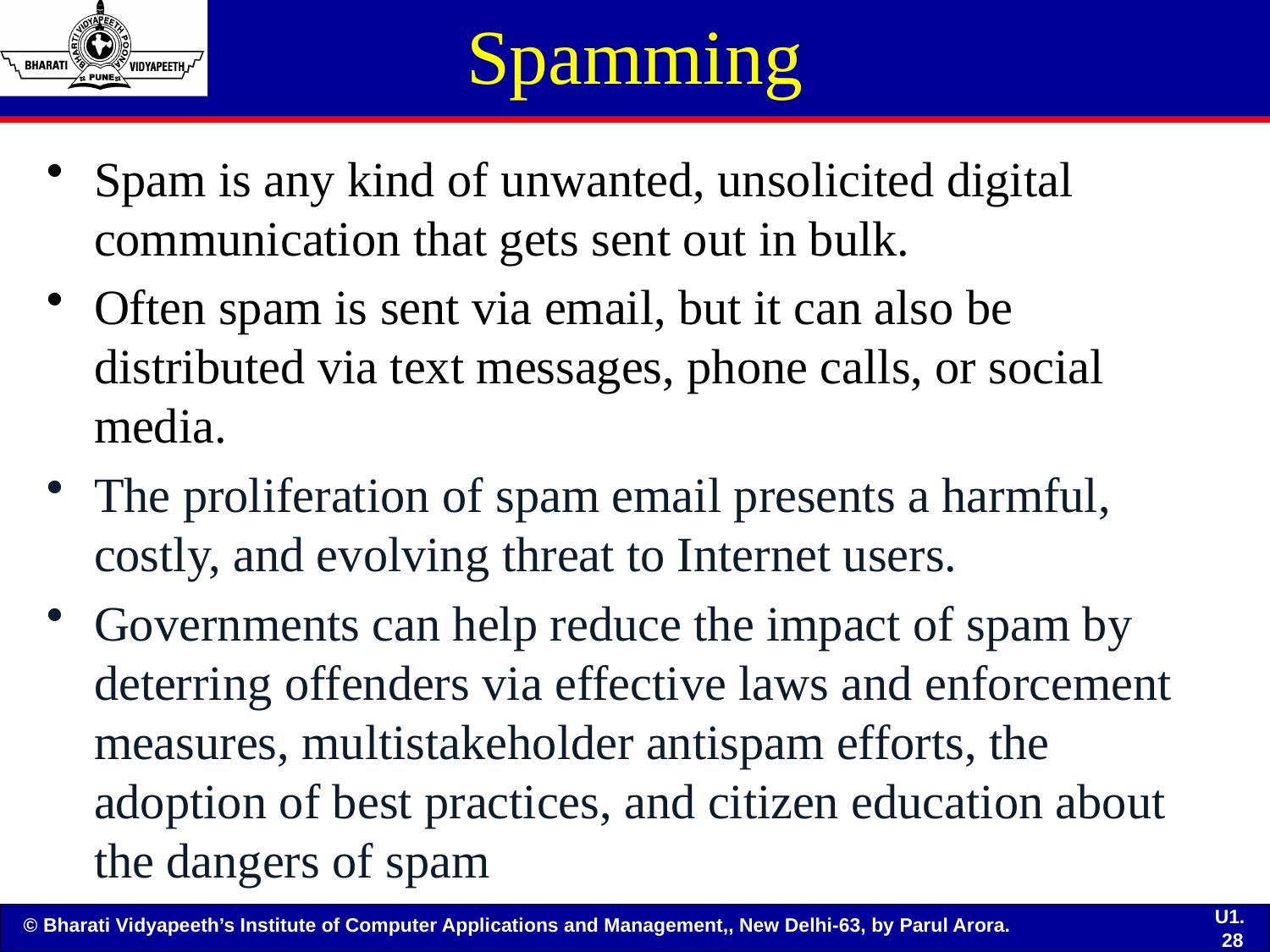

# Spamming
Spam is any kind of unwanted, unsolicited digital communication that gets sent out in bulk.
Often spam is sent via email, but it can also be distributed via text messages, phone calls, or social media.
The proliferation of spam email presents a harmful, costly, and evolving threat to Internet users.
Governments can help reduce the impact of spam by deterring offenders via effective laws and enforcement measures, multistakeholder antispam efforts, the adoption of best practices, and citizen education about the dangers of spam